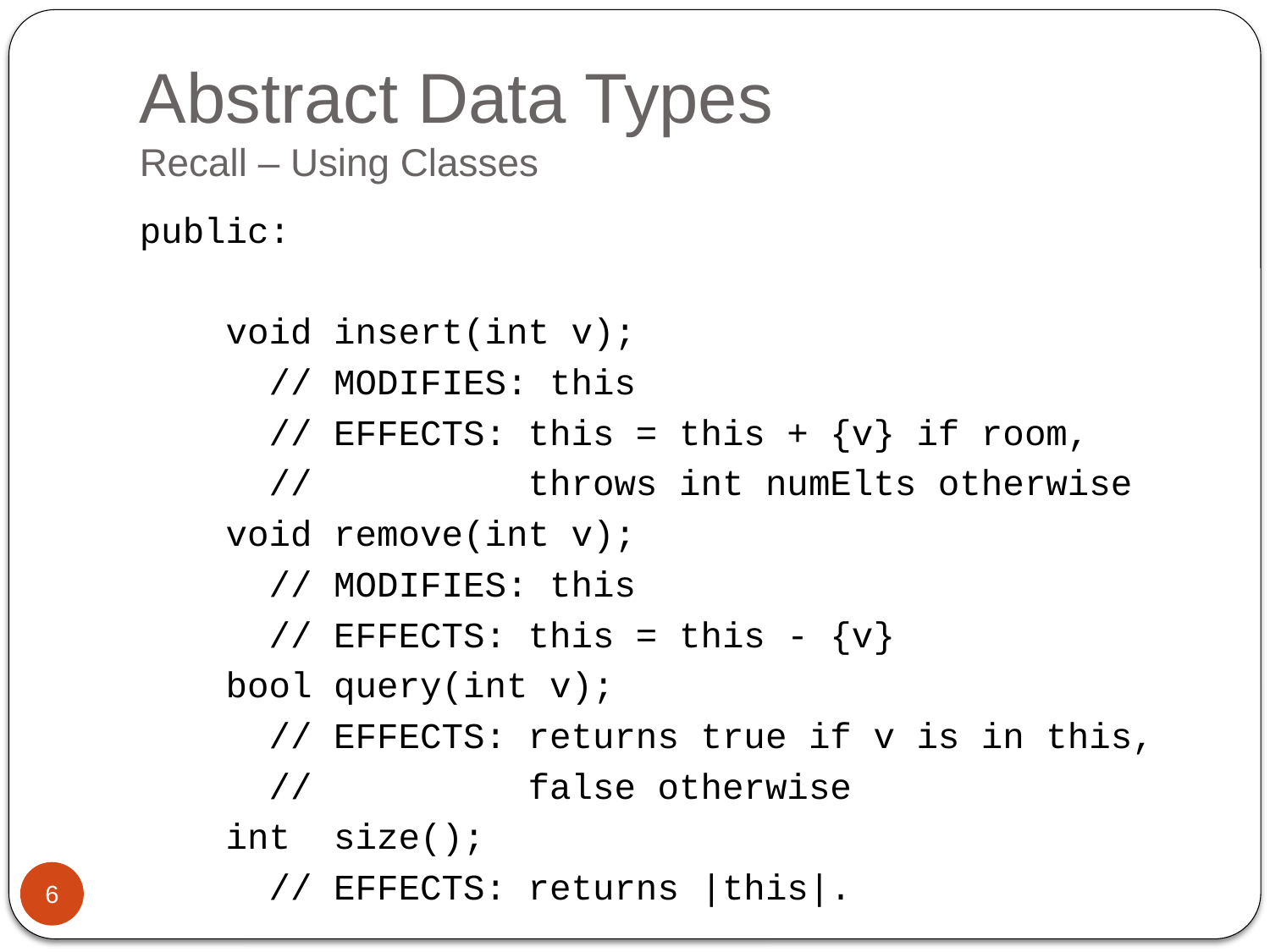

# Abstract Data Types Recall – Using Classes
public:

    void insert(int v);
      // MODIFIES: this
      // EFFECTS: this = this + {v} if room,
      //          throws int numElts otherwise
    void remove(int v);
      // MODIFIES: this
      // EFFECTS: this = this - {v}
    bool query(int v);
      // EFFECTS: returns true if v is in this,
      //          false otherwise
    int  size();
      // EFFECTS: returns |this|.
6